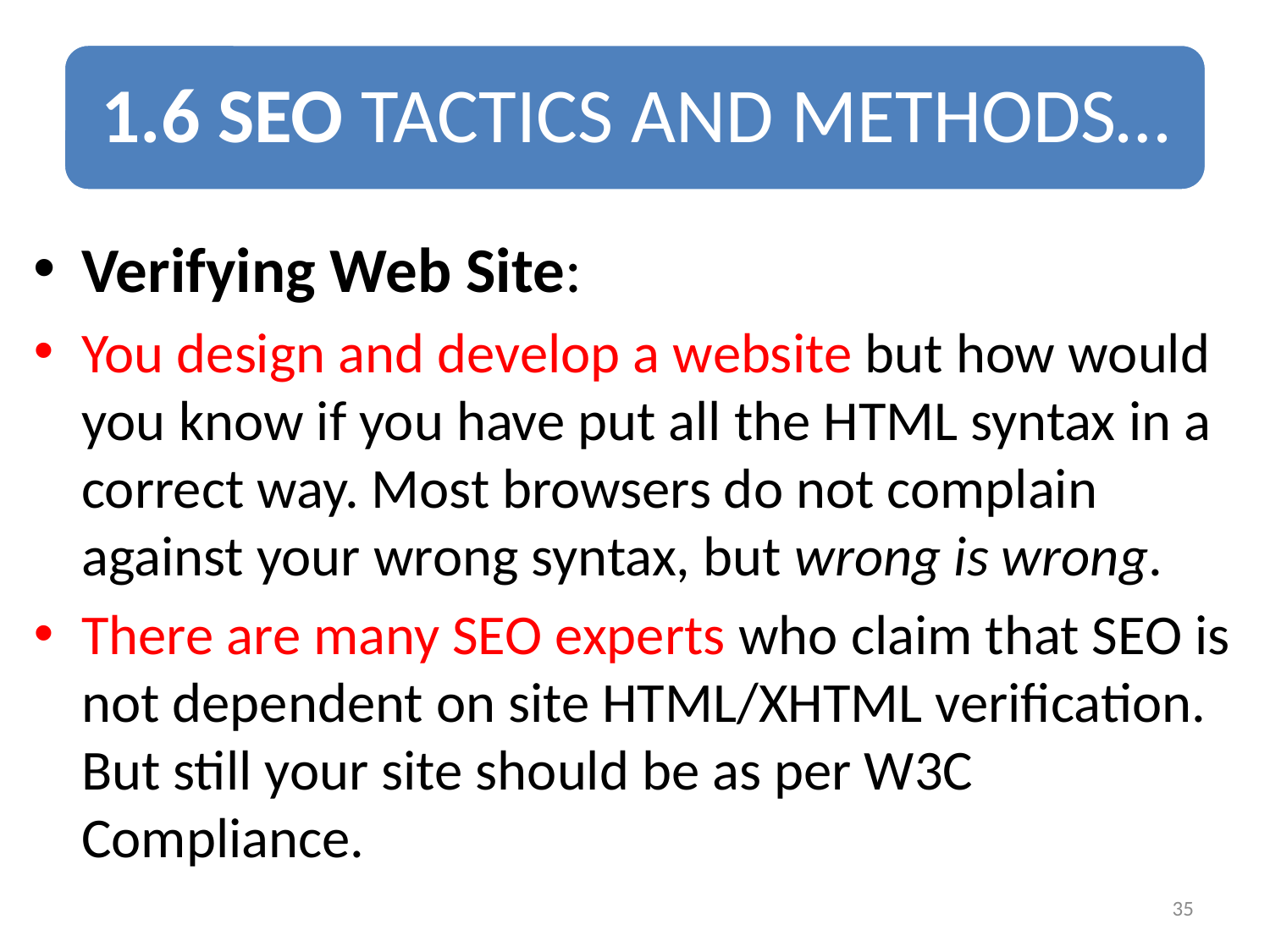

1.6 SEO TACTICS AND METHODS…
Verifying Web Site:
You design and develop a website but how would you know if you have put all the HTML syntax in a correct way. Most browsers do not complain against your wrong syntax, but wrong is wrong.
There are many SEO experts who claim that SEO is not dependent on site HTML/XHTML verification. But still your site should be as per W3C Compliance.
35